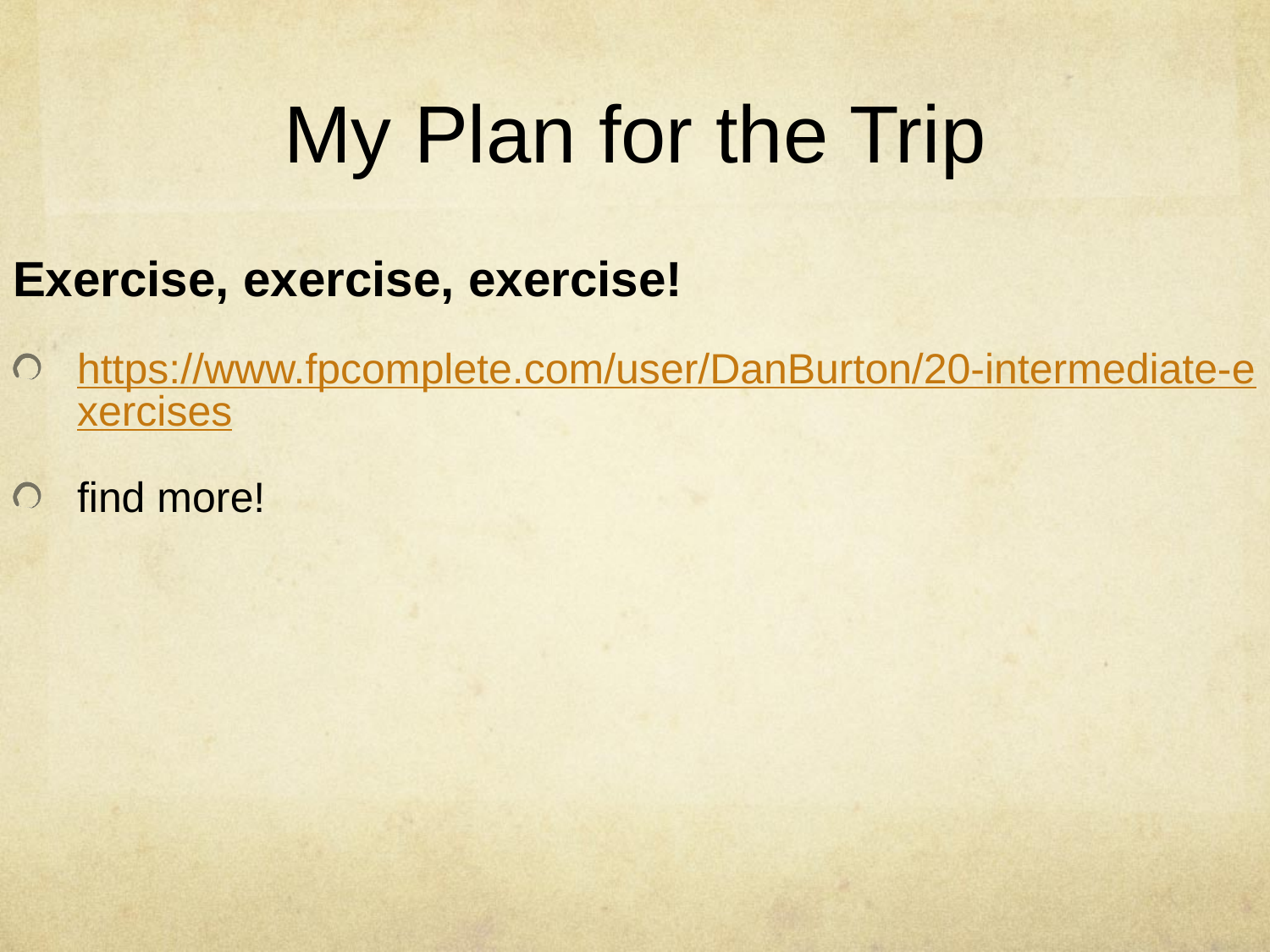

# My Plan for the Trip
Exercise, exercise, exercise!
https://www.fpcomplete.com/user/DanBurton/20-intermediate-exercises
find more!